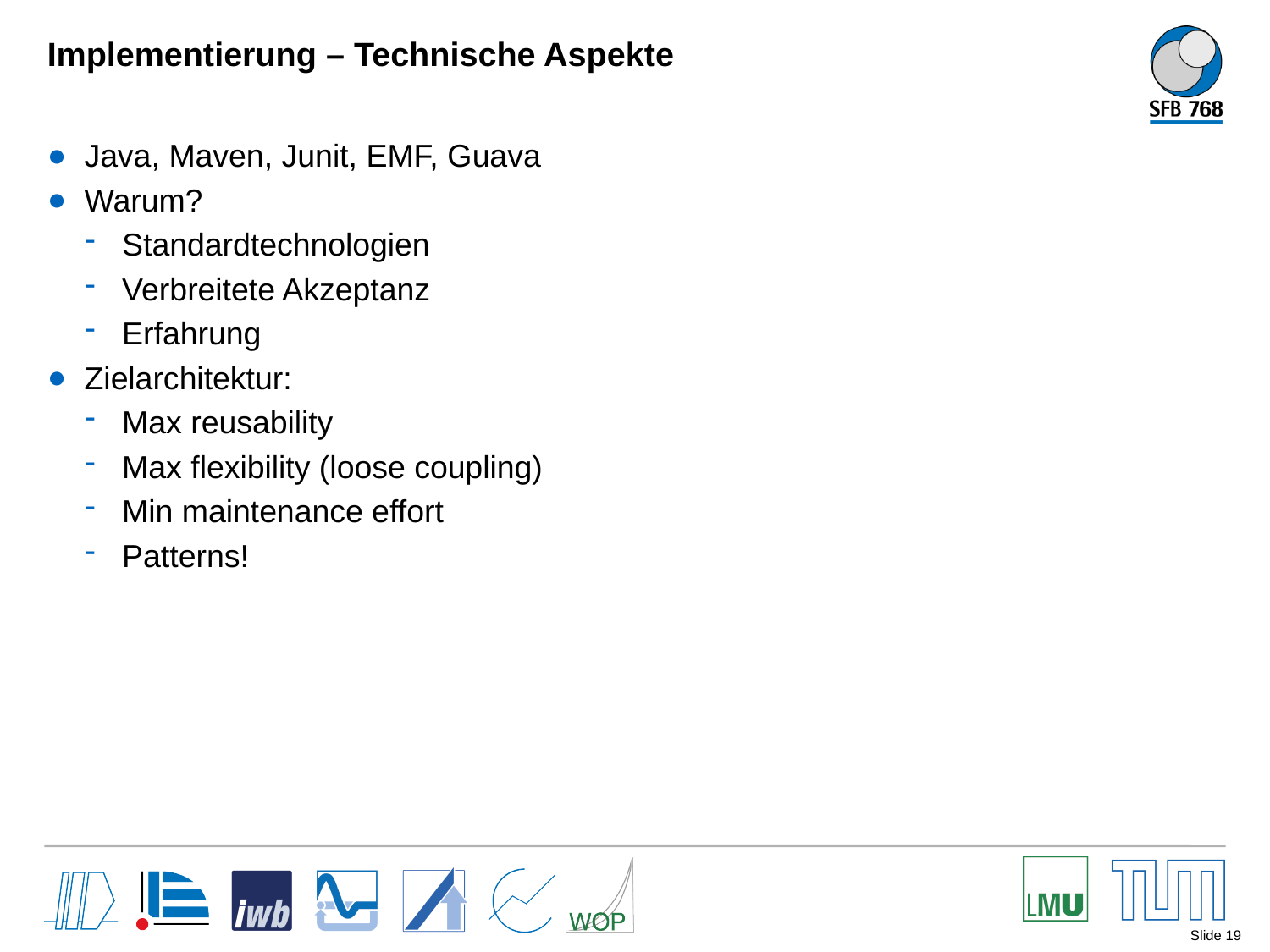

# Implementierung – Technische Aspekte
Java, Maven, Junit, EMF, Guava
Warum?
Standardtechnologien
Verbreitete Akzeptanz
Erfahrung
Zielarchitektur:
Max reusability
Max flexibility (loose coupling)
Min maintenance effort
Patterns!